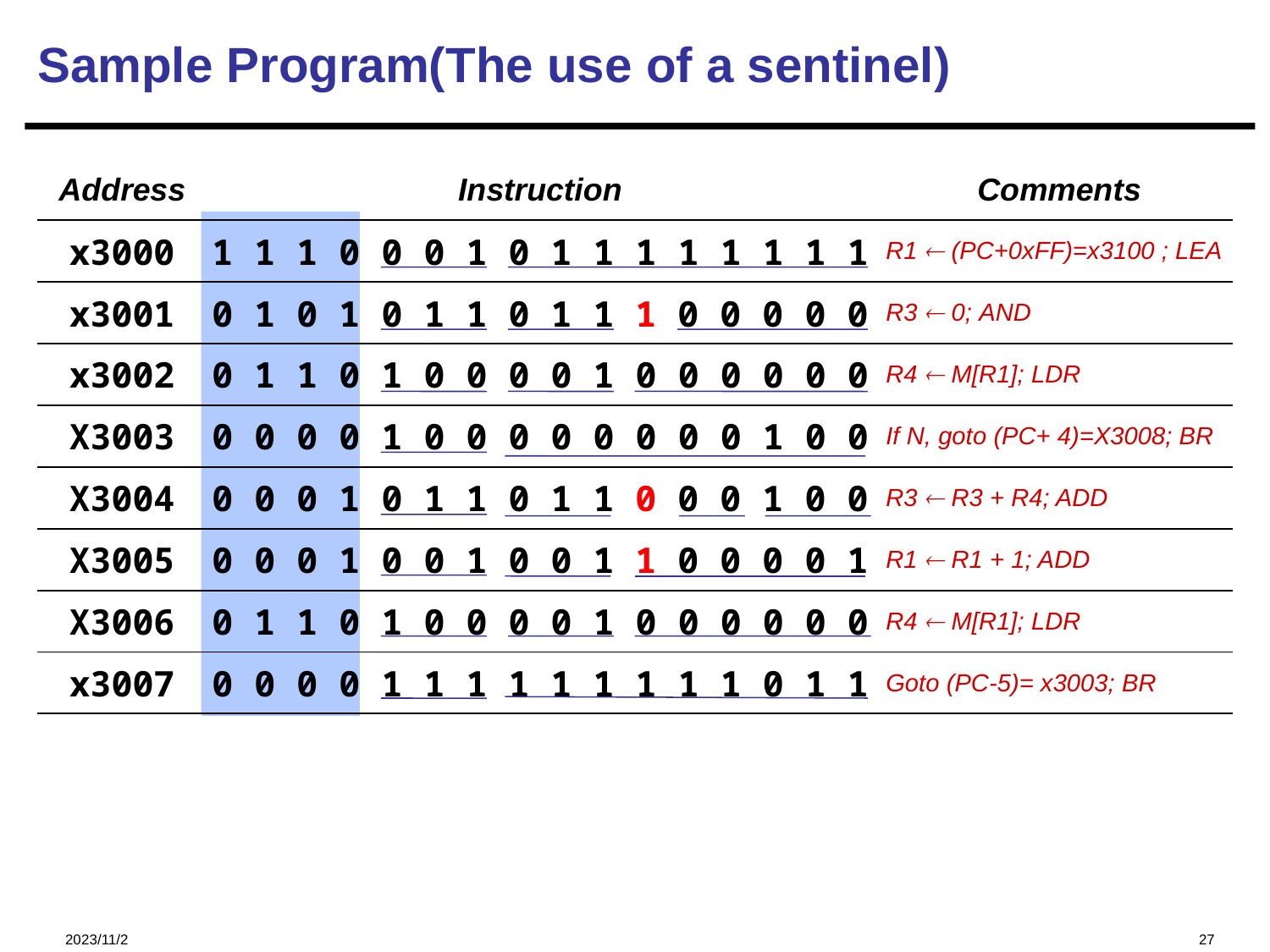

Sample Program(The use of a sentinel)
| Address | Instruction | Comments |
| --- | --- | --- |
| x3000 | 1 1 1 0 0 0 1 0 1 1 1 1 1 1 1 1 | R1 ← (PC+0xFF)=x3100 ; LEA |
| x3001 | 0 1 0 1 0 1 1 0 1 1 1 0 0 0 0 0 | R3 ← 0; AND |
| x3002 | 0 1 1 0 1 0 0 0 0 1 0 0 0 0 0 0 | R4 ← M[R1]; LDR |
| X3003 | 0 0 0 0 1 0 0 0 0 0 0 0 0 1 0 0 | If N, goto (PC+ 4)=X3008; BR |
| X3004 | 0 0 0 1 0 1 1 0 1 1 0 0 0 1 0 0 | R3 ← R3 + R4; ADD |
| X3005 | 0 0 0 1 0 0 1 0 0 1 1 0 0 0 0 1 | R1 ← R1 + 1; ADD |
| X3006 | 0 1 1 0 1 0 0 0 0 1 0 0 0 0 0 0 | R4 ← M[R1]; LDR |
| x3007 | 0 0 0 0 1 1 1 1 1 1 1 1 1 0 1 1 | Goto (PC-5)= x3003; BR |

2023/11/2
27